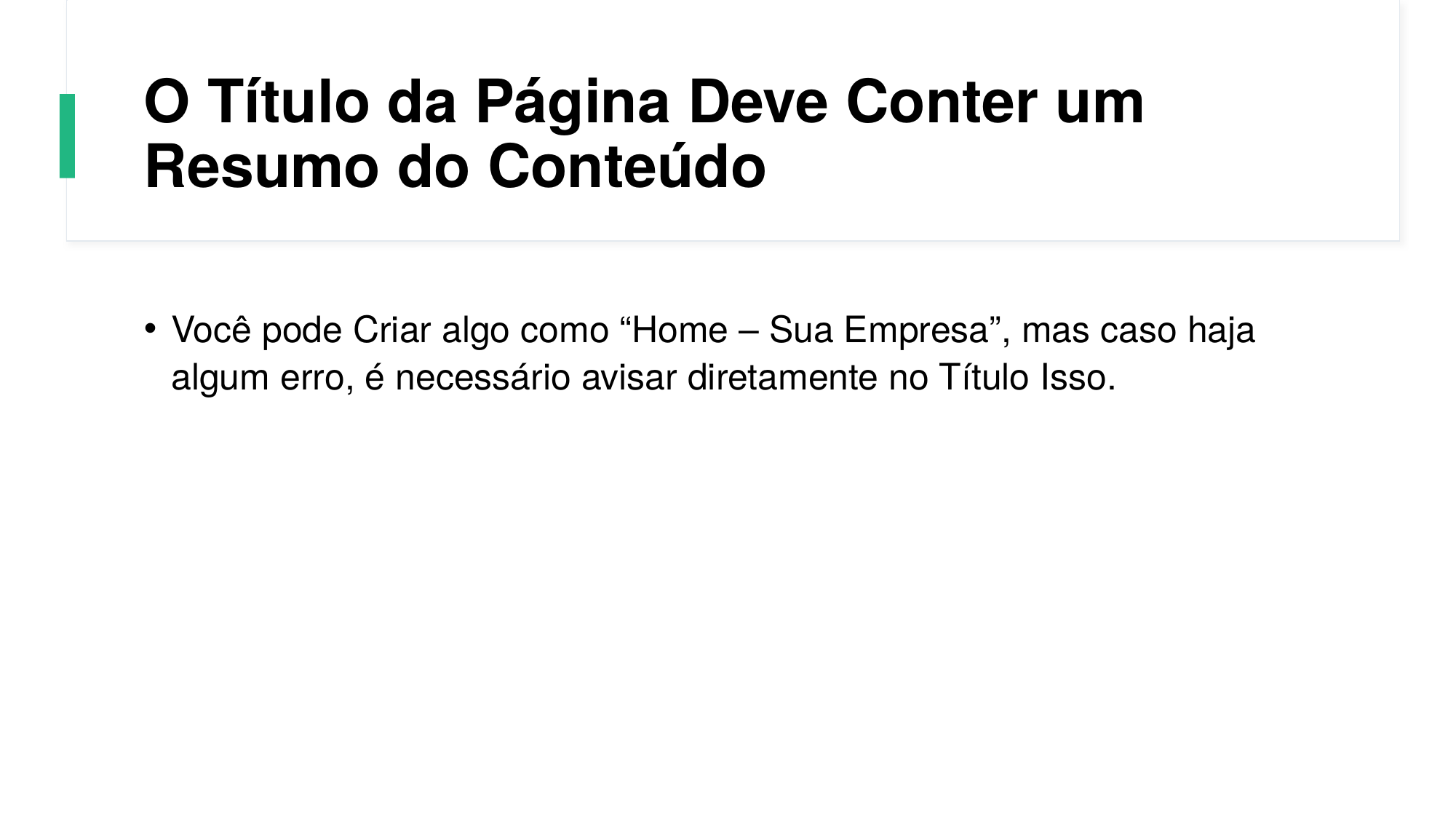

# O Título da Página Deve Conter um Resumo do Conteúdo
Você pode Criar algo como “Home – Sua Empresa”, mas caso haja algum erro, é necessário avisar diretamente no Título Isso.